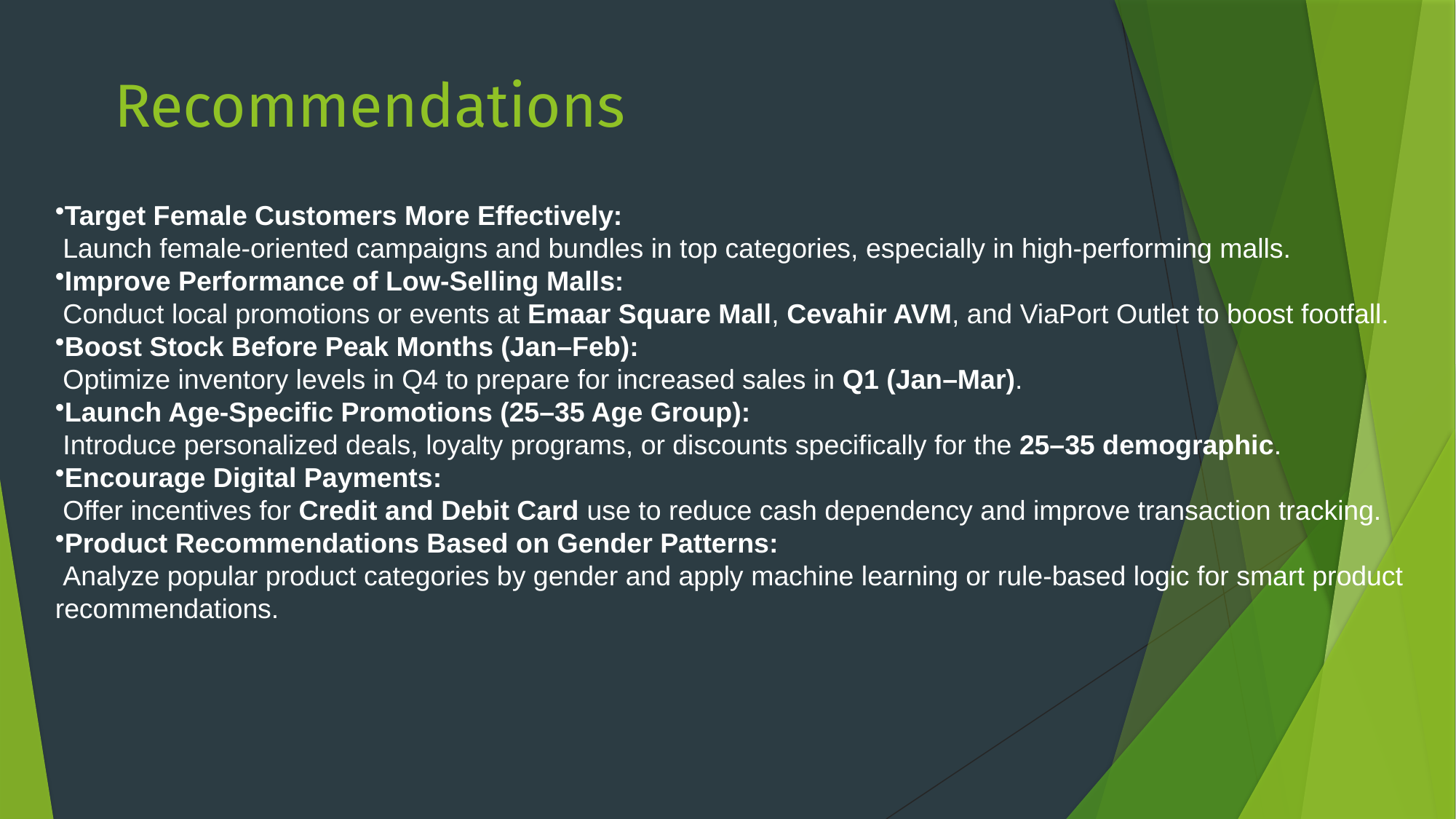

# Recommendations
Target Female Customers More Effectively:
 Launch female-oriented campaigns and bundles in top categories, especially in high-performing malls.
Improve Performance of Low-Selling Malls:
 Conduct local promotions or events at Emaar Square Mall, Cevahir AVM, and ViaPort Outlet to boost footfall.
Boost Stock Before Peak Months (Jan–Feb):
 Optimize inventory levels in Q4 to prepare for increased sales in Q1 (Jan–Mar).
Launch Age-Specific Promotions (25–35 Age Group):
 Introduce personalized deals, loyalty programs, or discounts specifically for the 25–35 demographic.
Encourage Digital Payments:
 Offer incentives for Credit and Debit Card use to reduce cash dependency and improve transaction tracking.
Product Recommendations Based on Gender Patterns:
 Analyze popular product categories by gender and apply machine learning or rule-based logic for smart product recommendations.